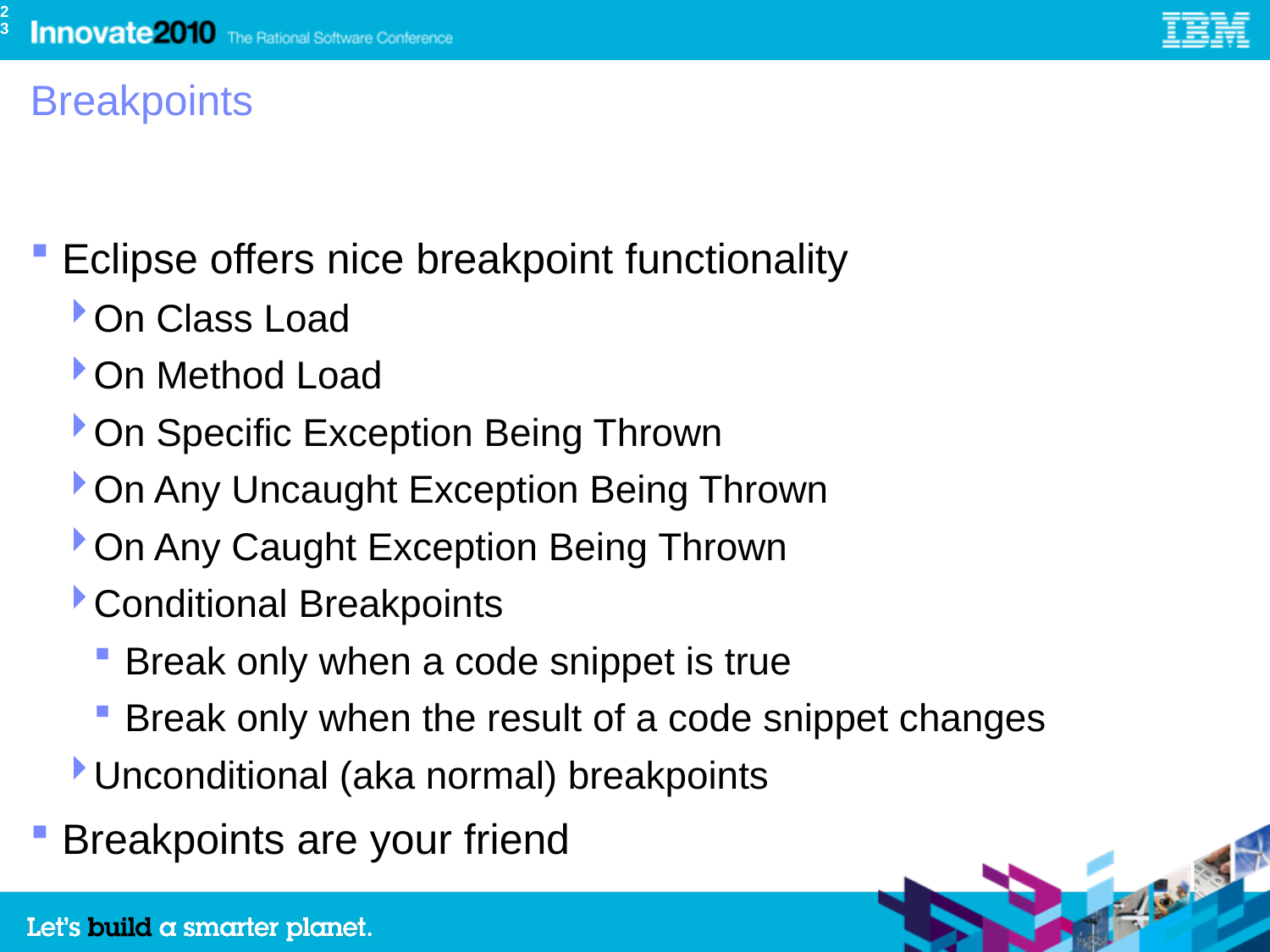

23
# Breakpoints
Eclipse offers nice breakpoint functionality
On Class Load
On Method Load
On Specific Exception Being Thrown
On Any Uncaught Exception Being Thrown
On Any Caught Exception Being Thrown
Conditional Breakpoints
Break only when a code snippet is true
Break only when the result of a code snippet changes
Unconditional (aka normal) breakpoints
Breakpoints are your friend